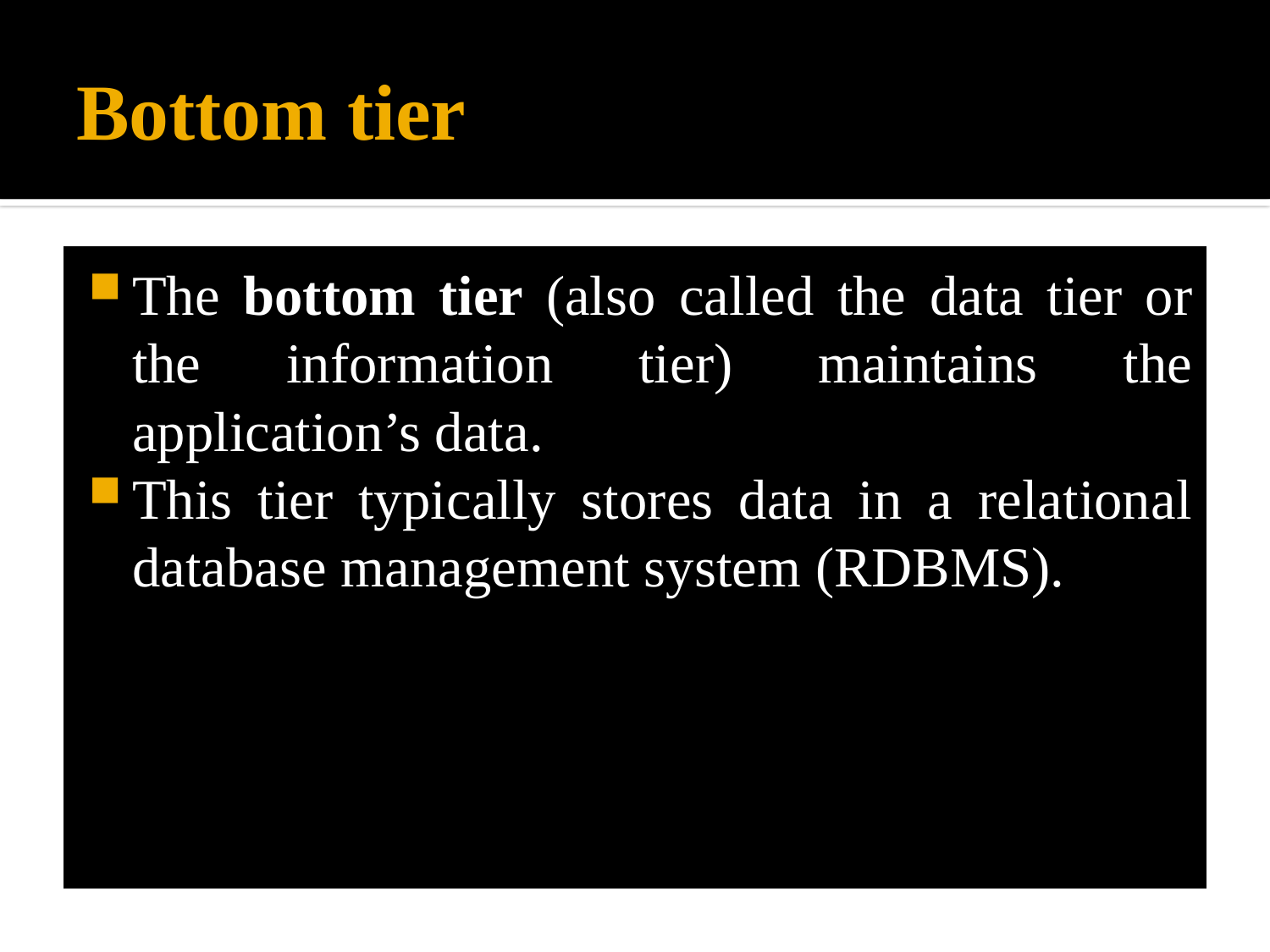

# Bottom tier
The bottom tier (also called the data tier or the information tier) maintains the application’s data.
This tier typically stores data in a relational database management system (RDBMS).